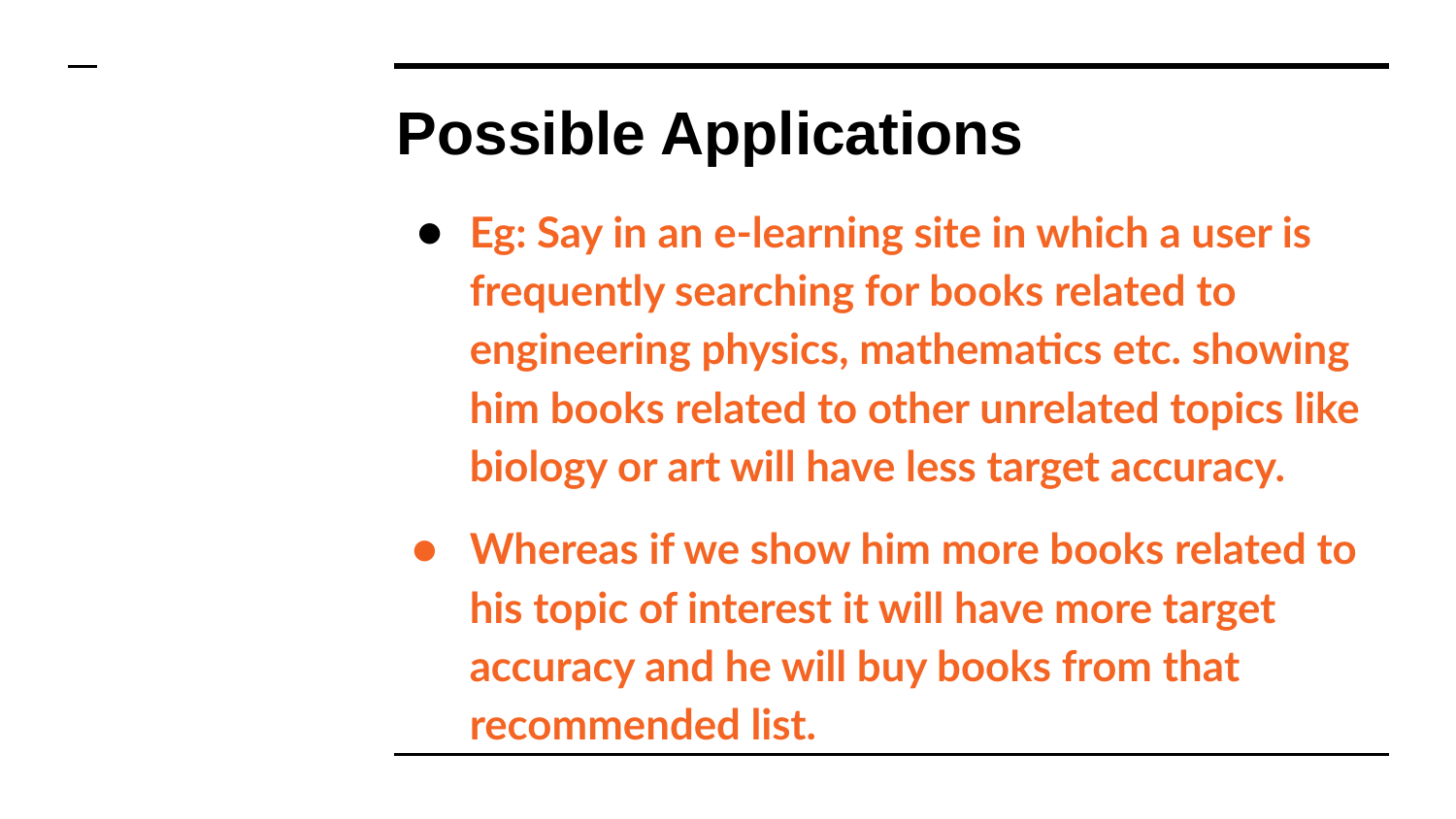

# Possible Applications
Eg: Say in an e-learning site in which a user is frequently searching for books related to engineering physics, mathematics etc. showing him books related to other unrelated topics like biology or art will have less target accuracy.
Whereas if we show him more books related to his topic of interest it will have more target accuracy and he will buy books from that recommended list.